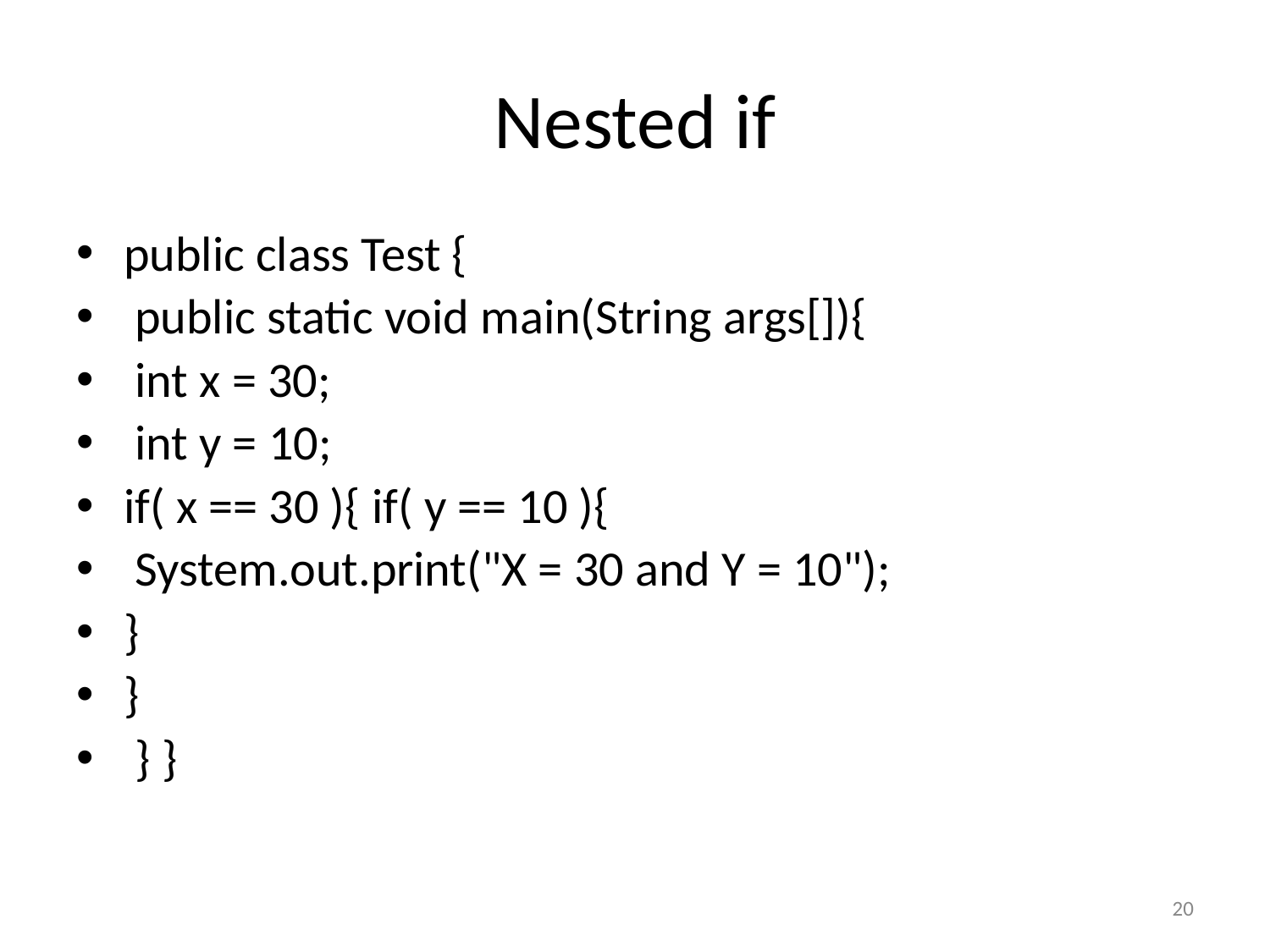

# Nested if
public class Test {
 public static void main(String args[]){
 int x = 30;
 int y = 10;
if( x == 30 ){ if( y == 10 ){
 System.out.print("X = 30 and Y = 10");
}
}
 } }
20